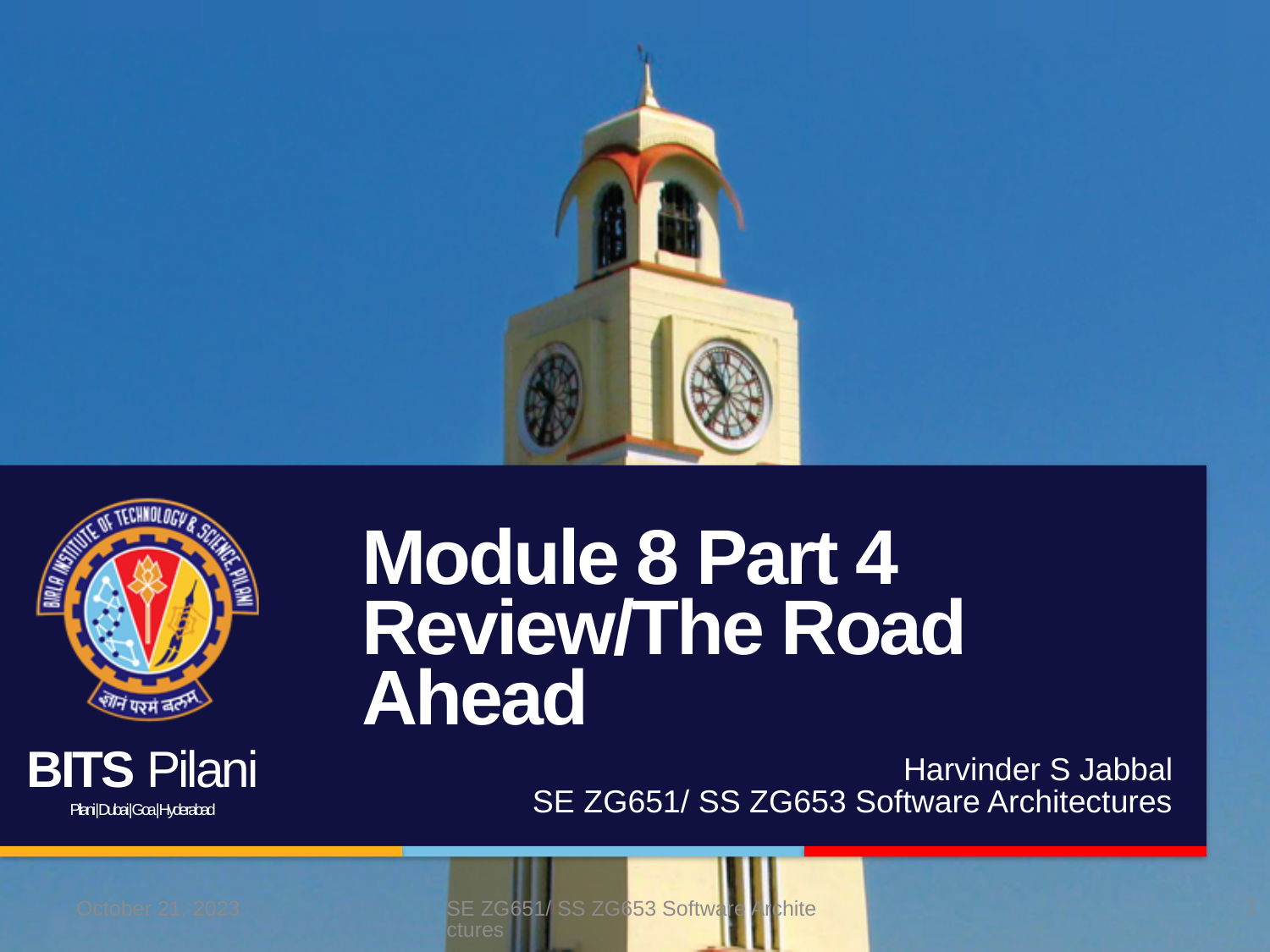

# Module 8 Part 4 Review/The Road Ahead
Harvinder S Jabbal
SE ZG651/ SS ZG653 Software Architectures
1
October 21, 2023
SE ZG651/ SS ZG653 Software Architectures